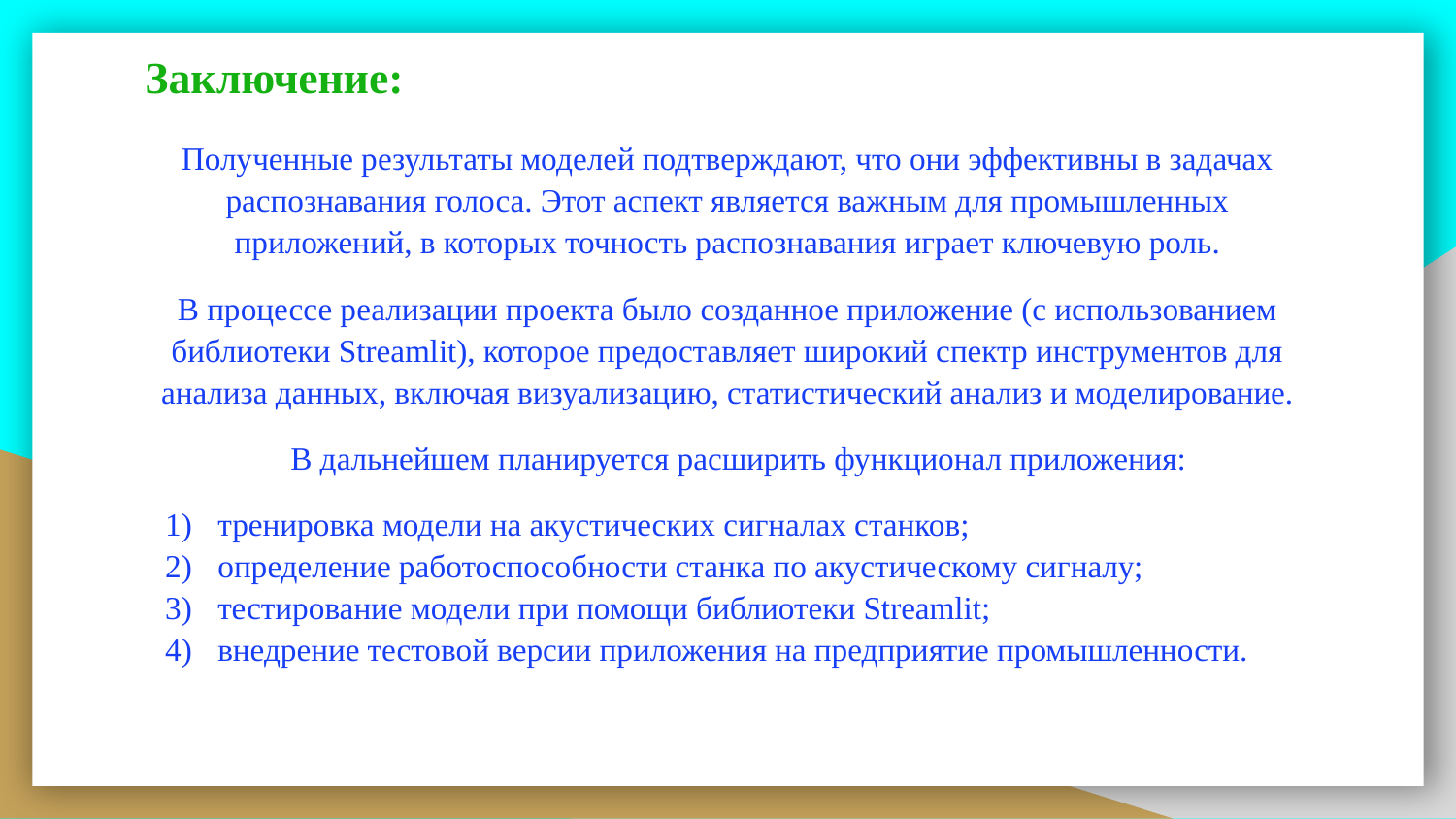

# Заключение:
Полученные результаты моделей подтверждают, что они эффективны в задачах распознавания голоса. Этот аспект является важным для промышленных приложений, в которых точность распознавания играет ключевую роль.
В процессе реализации проекта было созданное приложение (с использованием библиотеки Streamlit), которое предоставляет широкий спектр инструментов для анализа данных, включая визуализацию, статистический анализ и моделирование.
	В дальнейшем планируется расширить функционал приложения:
тренировка модели на акустических сигналах станков;
определение работоспособности станка по акустическому сигналу;
тестирование модели при помощи библиотеки Streamlit;
внедрение тестовой версии приложения на предприятие промышленности.